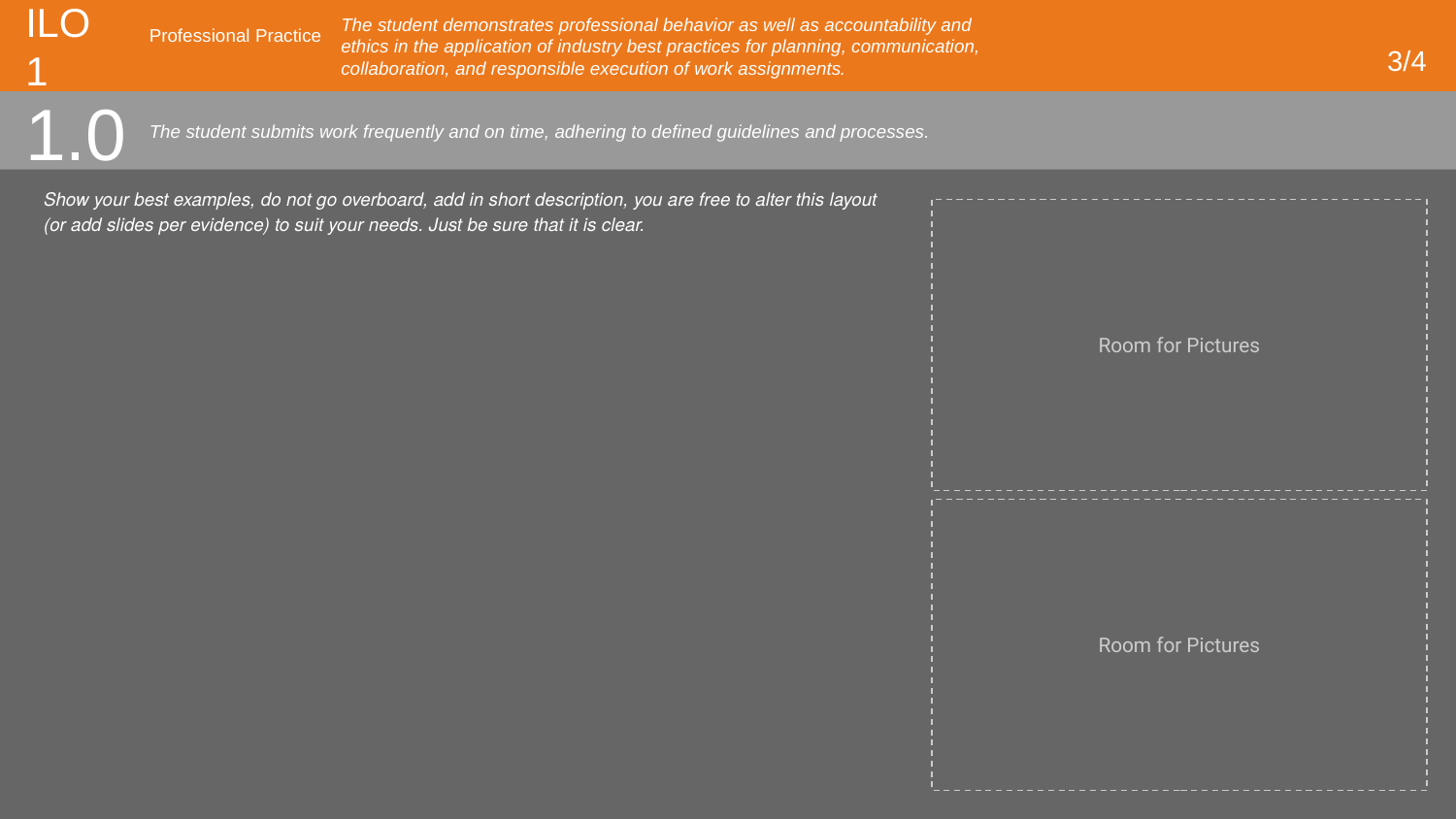

# ILO 1
Professional Practice
The student demonstrates professional behavior as well as accountability and ethics in the application of industry best practices for planning, communication, collaboration, and responsible execution of work assignments.
3/4
1.0
The student submits work frequently and on time, adhering to defined guidelines and processes.
Show your best examples, do not go overboard, add in short description, you are free to alter this layout (or add slides per evidence) to suit your needs. Just be sure that it is clear.